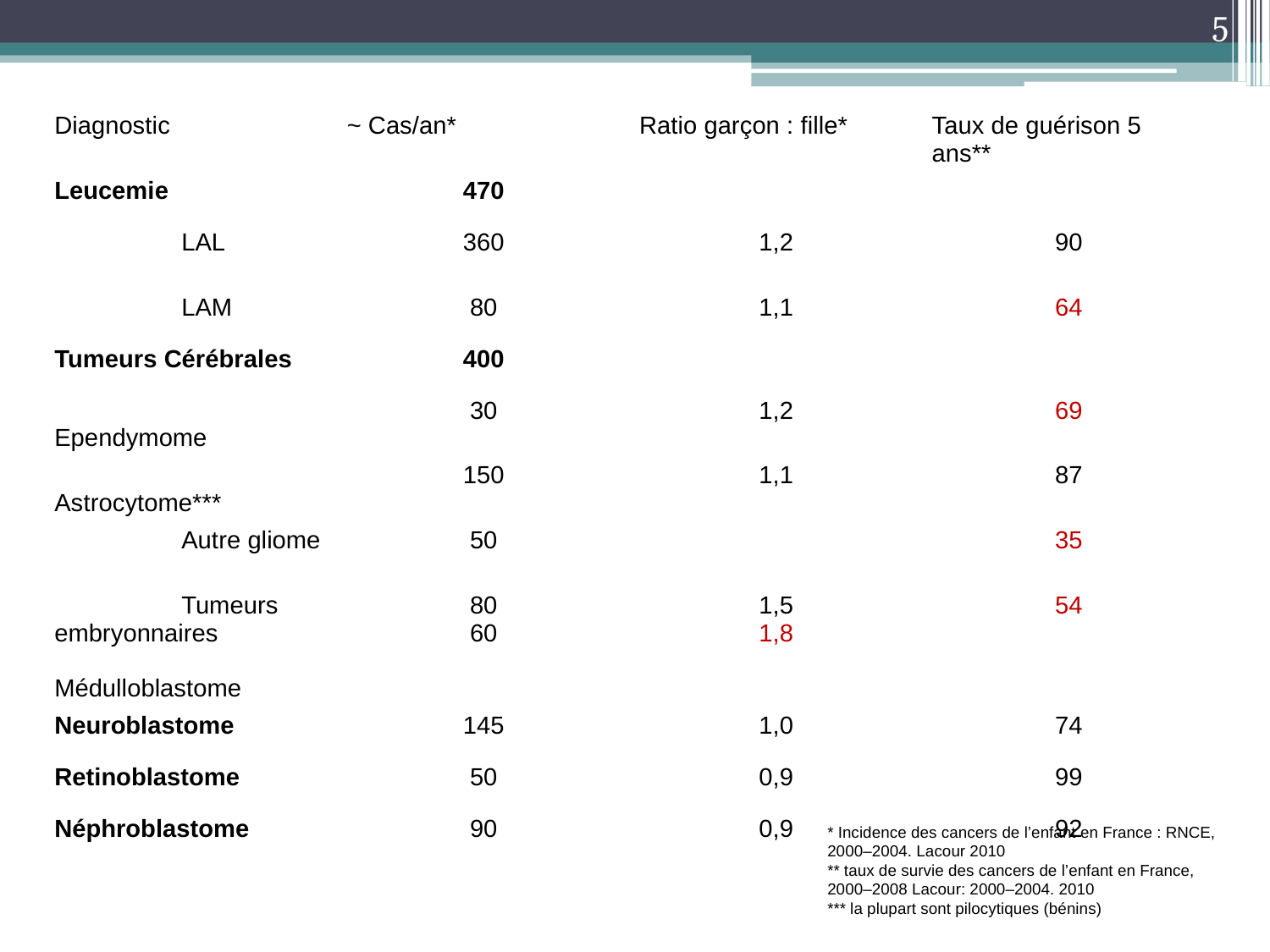

5
| Diagnostic | ~ Cas/an\* | Ratio garçon : fille\* | Taux de guérison 5 ans\*\* |
| --- | --- | --- | --- |
| Leucemie | 470 |  |  |
| LAL | 360 | 1,2 | 90 |
| LAM | 80 | 1,1 | 64 |
| Tumeurs Cérébrales | 400 |  |  |
| Ependymome | 30 | 1,2 | 69 |
| Astrocytome\*\*\* | 150 | 1,1 | 87 |
| Autre gliome | 50 |  | 35 |
| Tumeurs embryonnaires Médulloblastome | 80 60 | 1,5 1,8 | 54 |
| Neuroblastome | 145 | 1,0 | 74 |
| Retinoblastome | 50 | 0,9 | 99 |
| Néphroblastome | 90 | 0,9 | 92 |
* Incidence des cancers de l’enfant en France : RNCE, 2000–2004. Lacour 2010
** taux de survie des cancers de l’enfant en France, 2000–2008 Lacour: 2000–2004. 2010
*** la plupart sont pilocytiques (bénins)